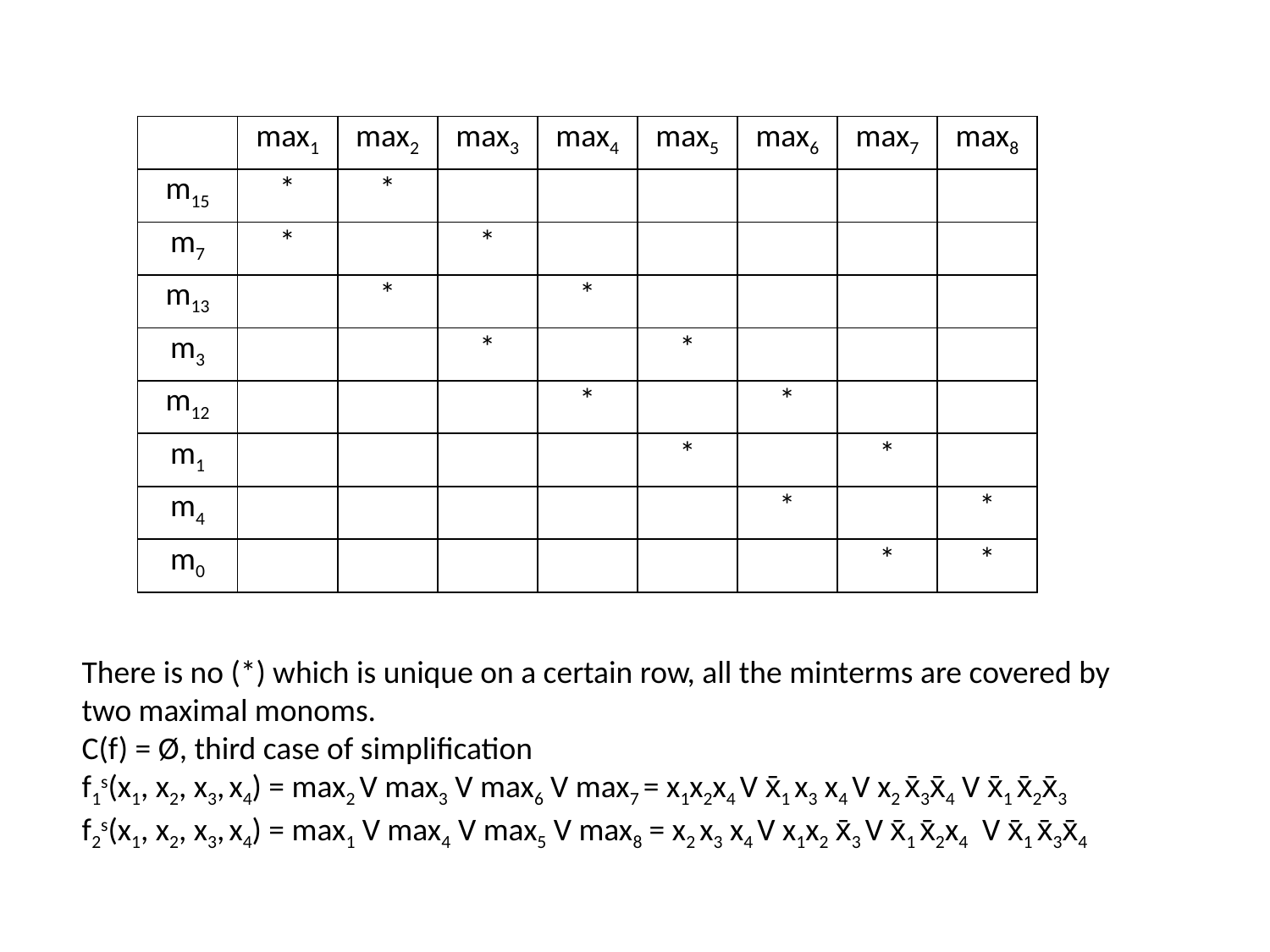

|  | max1 | max2 | max3 | max4 | max5 | max6 | max7 | max8 |
| --- | --- | --- | --- | --- | --- | --- | --- | --- |
| m15 | \* | \* |  |  |  |  |  |  |
| m7 | \* |  | \* |  |  |  |  |  |
| m13 |  | \* |  | \* |  |  |  |  |
| m3 |  |  | \* |  | \* |  |  |  |
| m12 |  |  |  | \* |  | \* |  |  |
| m1 |  |  |  |  | \* |  | \* |  |
| m4 |  |  |  |  |  | \* |  | \* |
| m0 |  |  |  |  |  |  | \* | \* |
There is no (*) which is unique on a certain row, all the minterms are covered by two maximal monoms.
C(f) = Ø, third case of simplification
f1s(x1, x2, x3, x4) = max2 V max3 V max6 V max7 = x1x2x4 V x̄1 x3 x4 V x2 x̄3x̄4 V x̄1 x̄2x̄3
f2s(x1, x2, x3, x4) = max1 V max4 V max5 V max8 = x2 x3 x4 V x1x2 x̄3 V x̄1 x̄2x4  V x̄1 x̄3x̄4